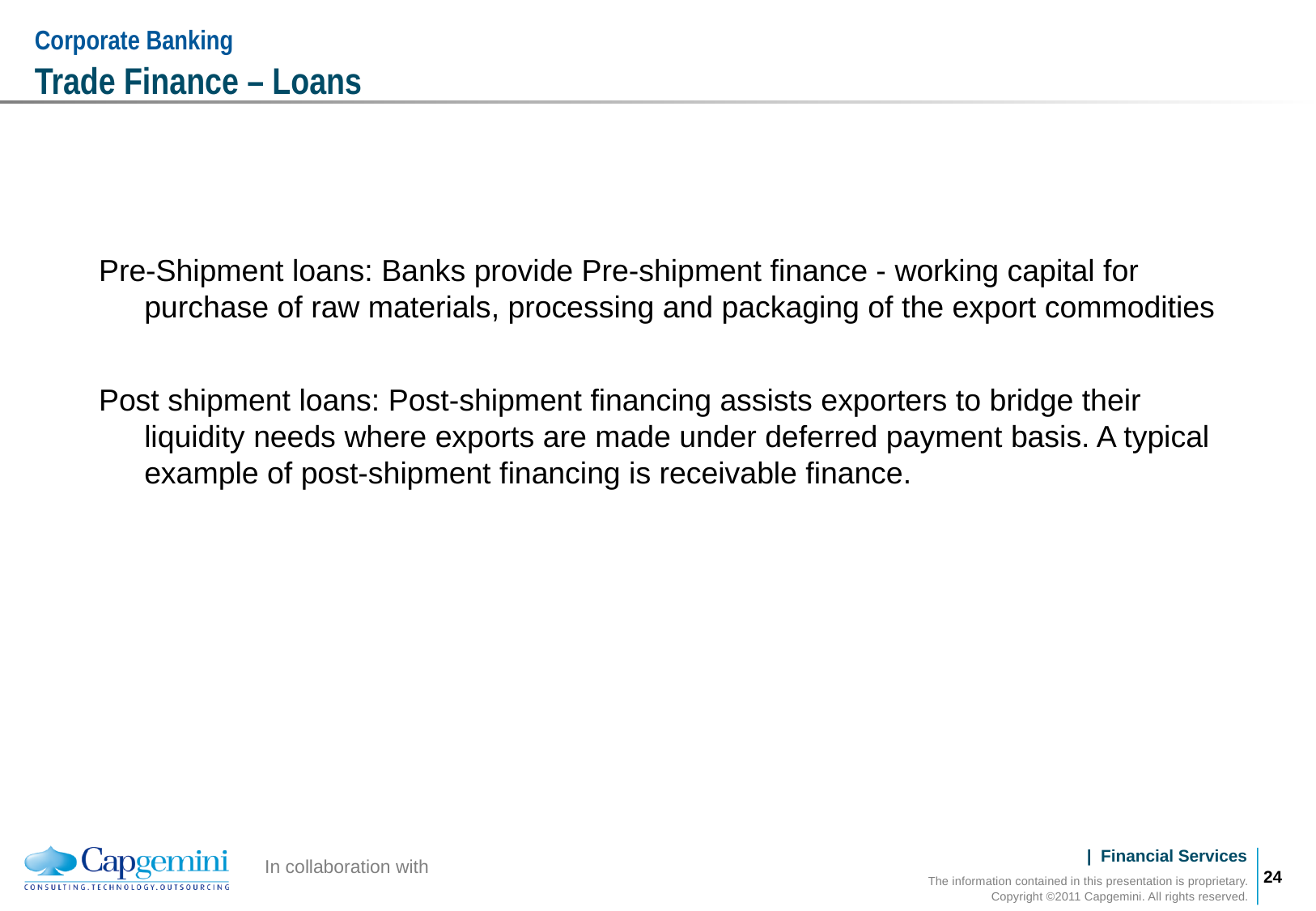

# Corporate Banking Trade Finance – Loans

Pre-Shipment loans: Banks provide Pre-shipment finance - working capital for purchase of raw materials, processing and packaging of the export commodities

Post shipment loans: Post-shipment financing assists exporters to bridge their liquidity needs where exports are made under deferred payment basis. A typical example of post-shipment financing is receivable finance.